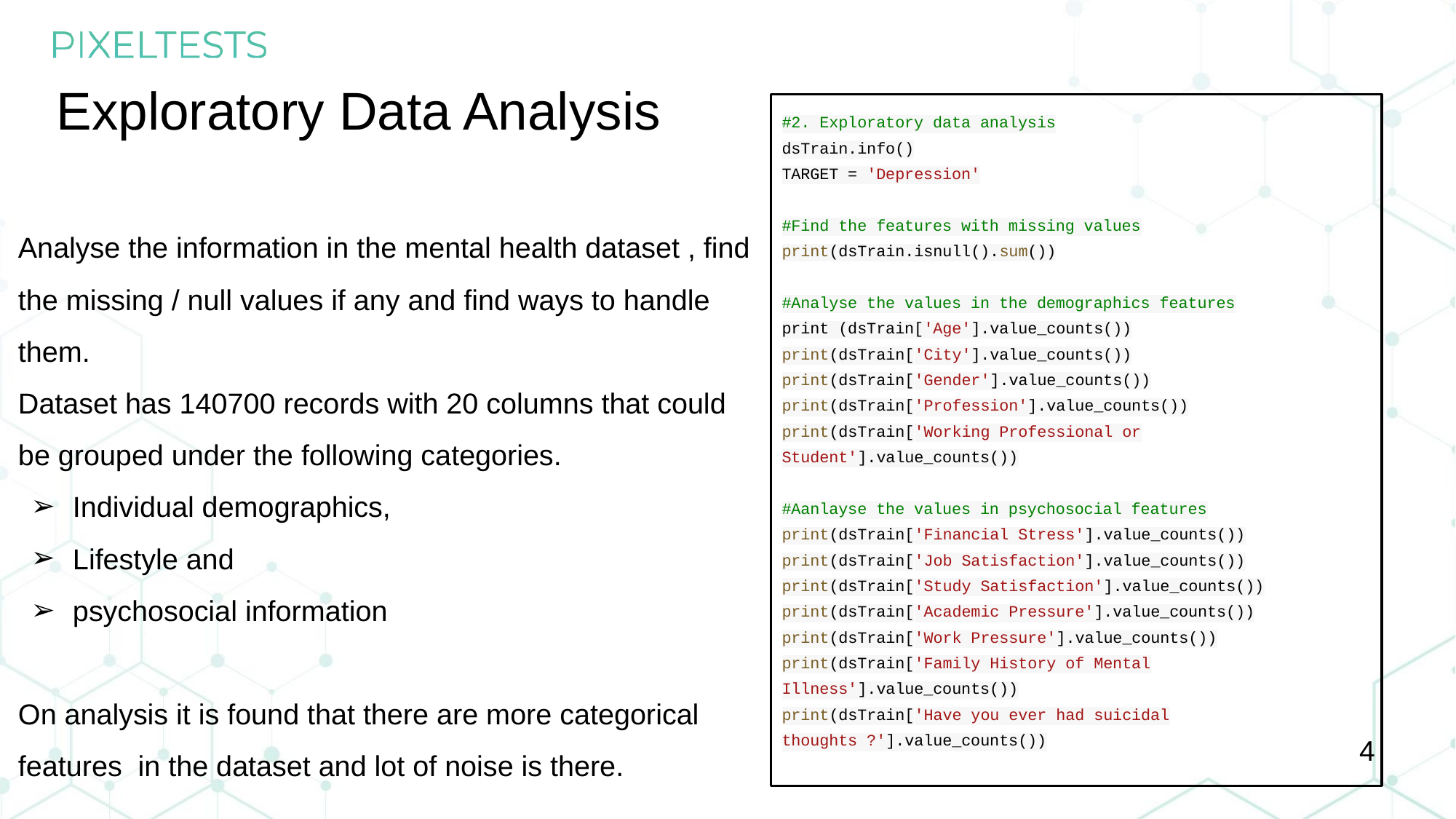

Exploratory Data Analysis

#2. Exploratory data analysis
dsTrain.info()
TARGET = 'Depression'

#Find the features with missing values
print(dsTrain.isnull().sum())

#Analyse the values in the demographics features
print (dsTrain['Age'].value_counts())
print(dsTrain['City'].value_counts())
print(dsTrain['Gender'].value_counts())
print(dsTrain['Profession'].value_counts())
print(dsTrain['Working Professional or Student'].value_counts())

#Aanlayse the values in psychosocial features
print(dsTrain['Financial Stress'].value_counts())
print(dsTrain['Job Satisfaction'].value_counts())
print(dsTrain['Study Satisfaction'].value_counts())
print(dsTrain['Academic Pressure'].value_counts())
print(dsTrain['Work Pressure'].value_counts())
print(dsTrain['Family History of Mental Illness'].value_counts())
print(dsTrain['Have you ever had suicidal thoughts ?'].value_counts())

Analyse the information in the mental health dataset , find the missing / null values if any and find ways to handle them.
Dataset has 140700 records with 20 columns that could be grouped under the following categories.
Individual demographics,
Lifestyle and
psychosocial information

On analysis it is found that there are more categorical features  in the dataset and lot of noise is there.

4